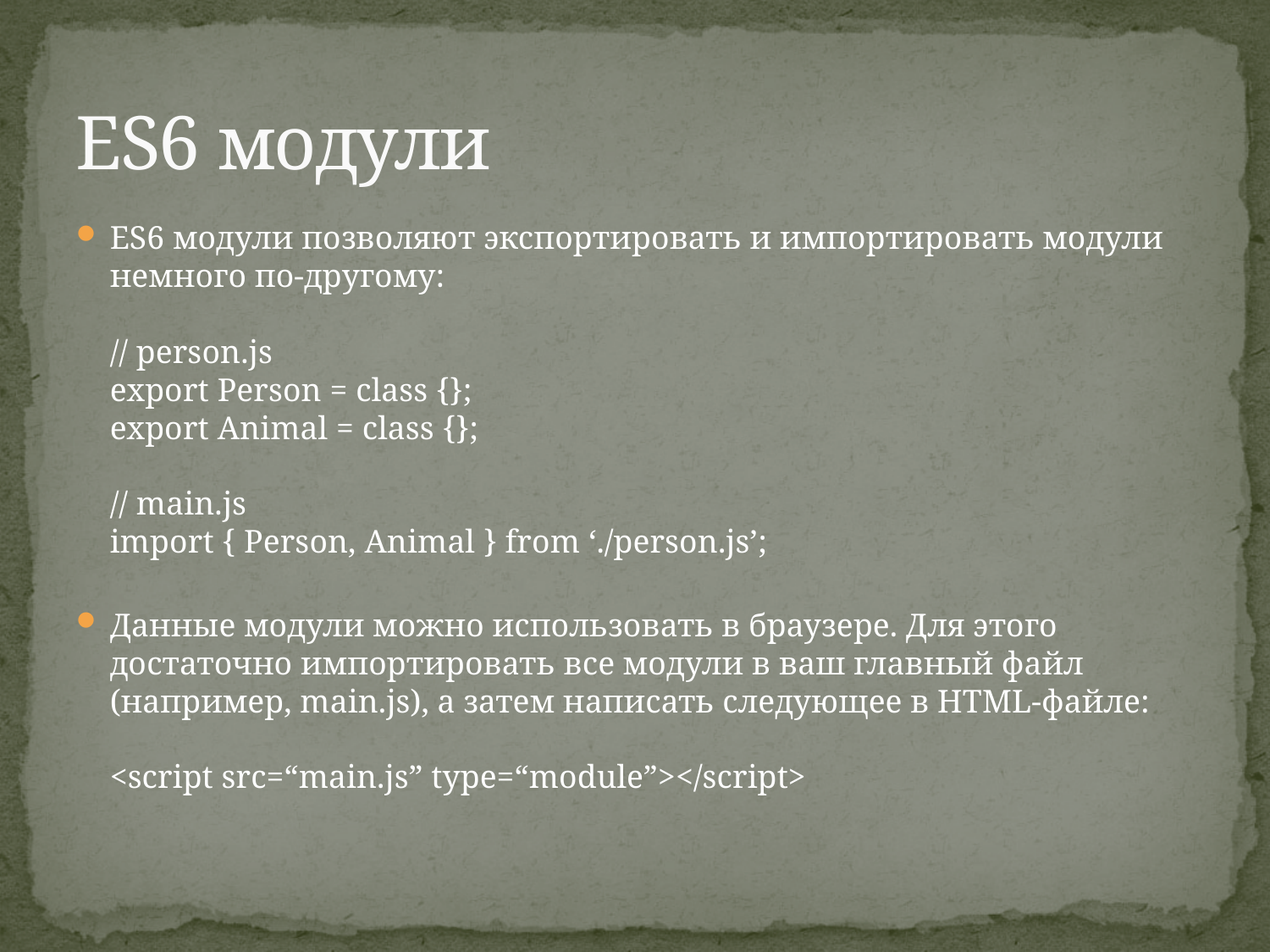

# ES6 модули
ES6 модули позволяют экспортировать и импортировать модули немного по-другому:
// person.js
export Person = class {};
export Animal = class {};
// main.js
import { Person, Animal } from ‘./person.js’;
Данные модули можно использовать в браузере. Для этого достаточно импортировать все модули в ваш главный файл (например, main.js), а затем написать следующее в HTML-файле:
<script src=“main.js” type=“module”></script>